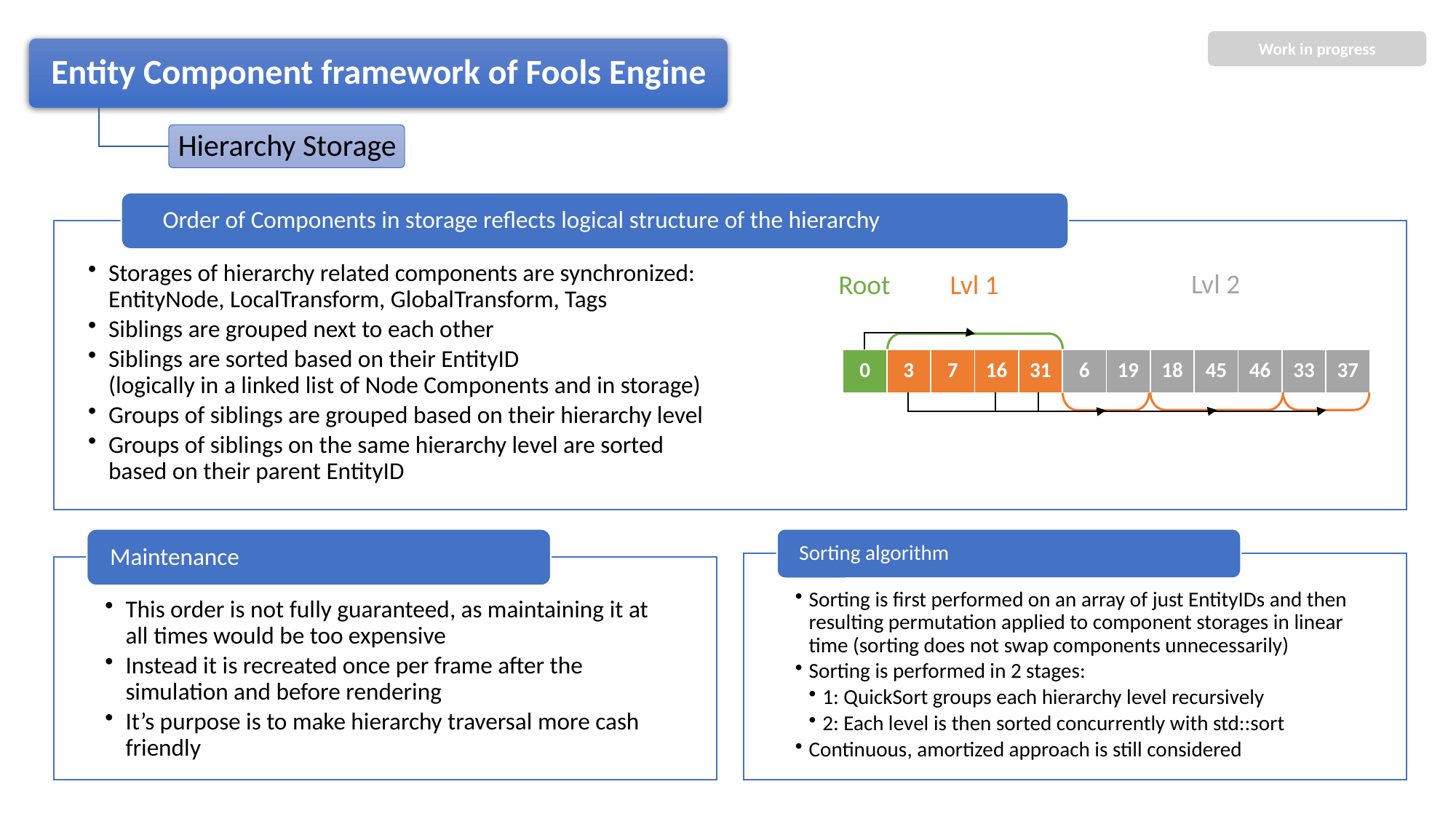

Work in progress
Entity Component framework of Fools Engine
Hierarchy Storage
Storages of hierarchy related components are synchronized:
EntityNode, LocalTransform, GlobalTransform, Tags
Siblings are grouped next to each other
Siblings are sorted based on their EntityID
(logically in a linked list of Node Components and in storage)
Groups of siblings are grouped based on their hierarchy level
Groups of siblings on the same hierarchy level are sorted
based on their parent EntityID
Order of Components in storage reflects logical structure of the hierarchy

Lvl 2
Root
Lvl 1

| 0 | 3 | 7 | 16 | 31 | 6 | 19 | 18 | 45 | 46 | 33 | 37 |
| --- | --- | --- | --- | --- | --- | --- | --- | --- | --- | --- | --- |

This order is not fully guaranteed, as maintaining it at all times would be too expensive
Instead it is recreated once per frame after the simulation and before rendering
It’s purpose is to make hierarchy traversal more cash friendly
Maintenance
Sorting is first performed on an array of just EntityIDs and then resulting permutation applied to component storages in linear time (sorting does not swap components unnecessarily)
Sorting is performed in 2 stages:
1: QuickSort groups each hierarchy level recursively
2: Each level is then sorted concurrently with std::sort
Continuous, amortized approach is still considered
Sorting algorithm